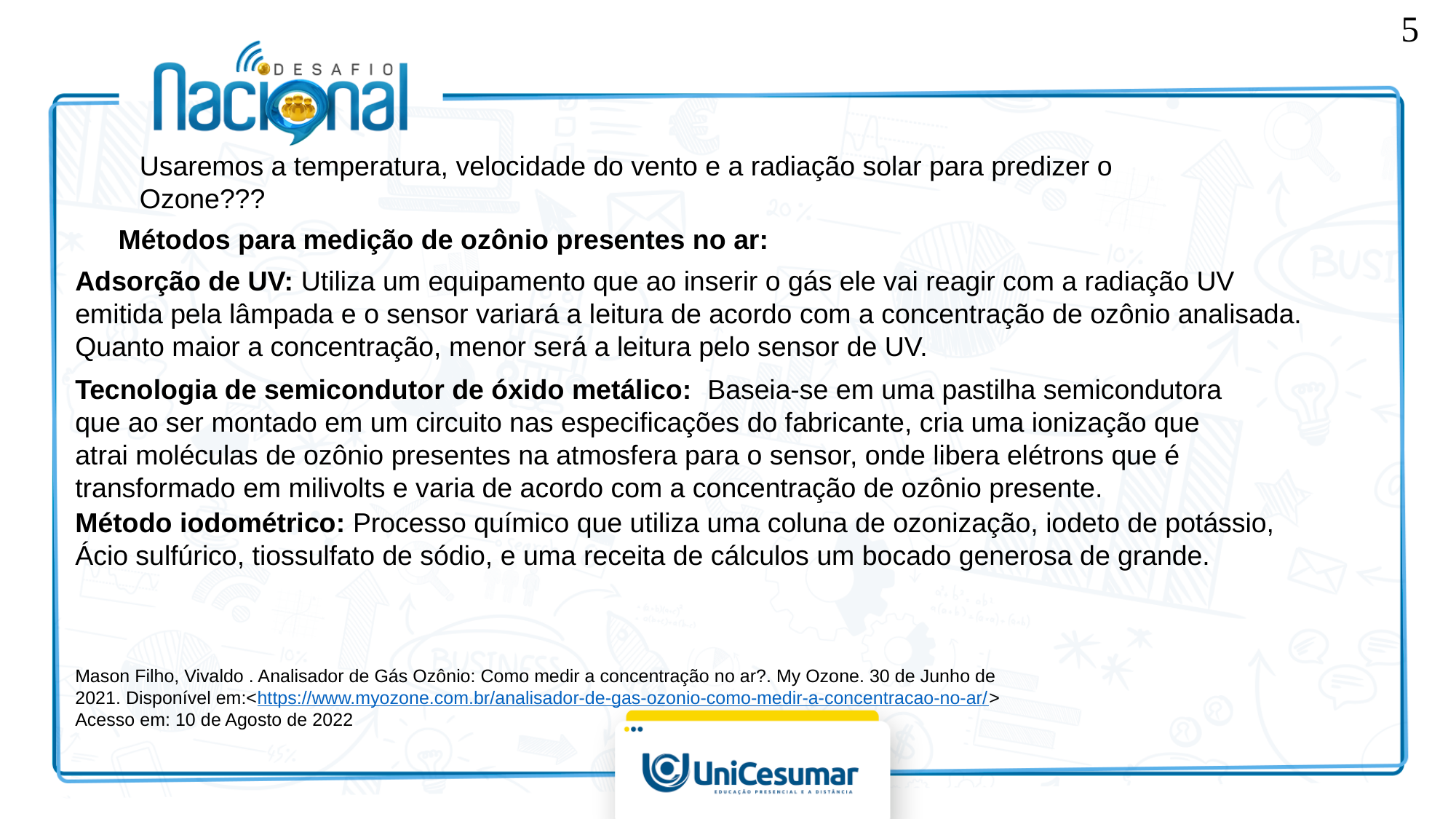

5
Usaremos a temperatura, velocidade do vento e a radiação solar para predizer o Ozone???
Métodos para medição de ozônio presentes no ar:
Adsorção de UV: Utiliza um equipamento que ao inserir o gás ele vai reagir com a radiação UV emitida pela lâmpada e o sensor variará a leitura de acordo com a concentração de ozônio analisada. Quanto maior a concentração, menor será a leitura pelo sensor de UV.
Tecnologia de semicondutor de óxido metálico:  Baseia-se em uma pastilha semicondutora que ao ser montado em um circuito nas especificações do fabricante, cria uma ionização que atrai moléculas de ozônio presentes na atmosfera para o sensor, onde libera elétrons que é transformado em milivolts e varia de acordo com a concentração de ozônio presente.

Método iodométrico: Processo químico que utiliza uma coluna de ozonização, iodeto de potássio,
Ácio sulfúrico, tiossulfato de sódio, e uma receita de cálculos um bocado generosa de grande.
Mason Filho, Vivaldo . Analisador de Gás Ozônio: Como medir a concentração no ar?. My Ozone. 30 de Junho de 2021. Disponível em:<https://www.myozone.com.br/analisador-de-gas-ozonio-como-medir-a-concentracao-no-ar/> Acesso em: 10 de Agosto de 2022